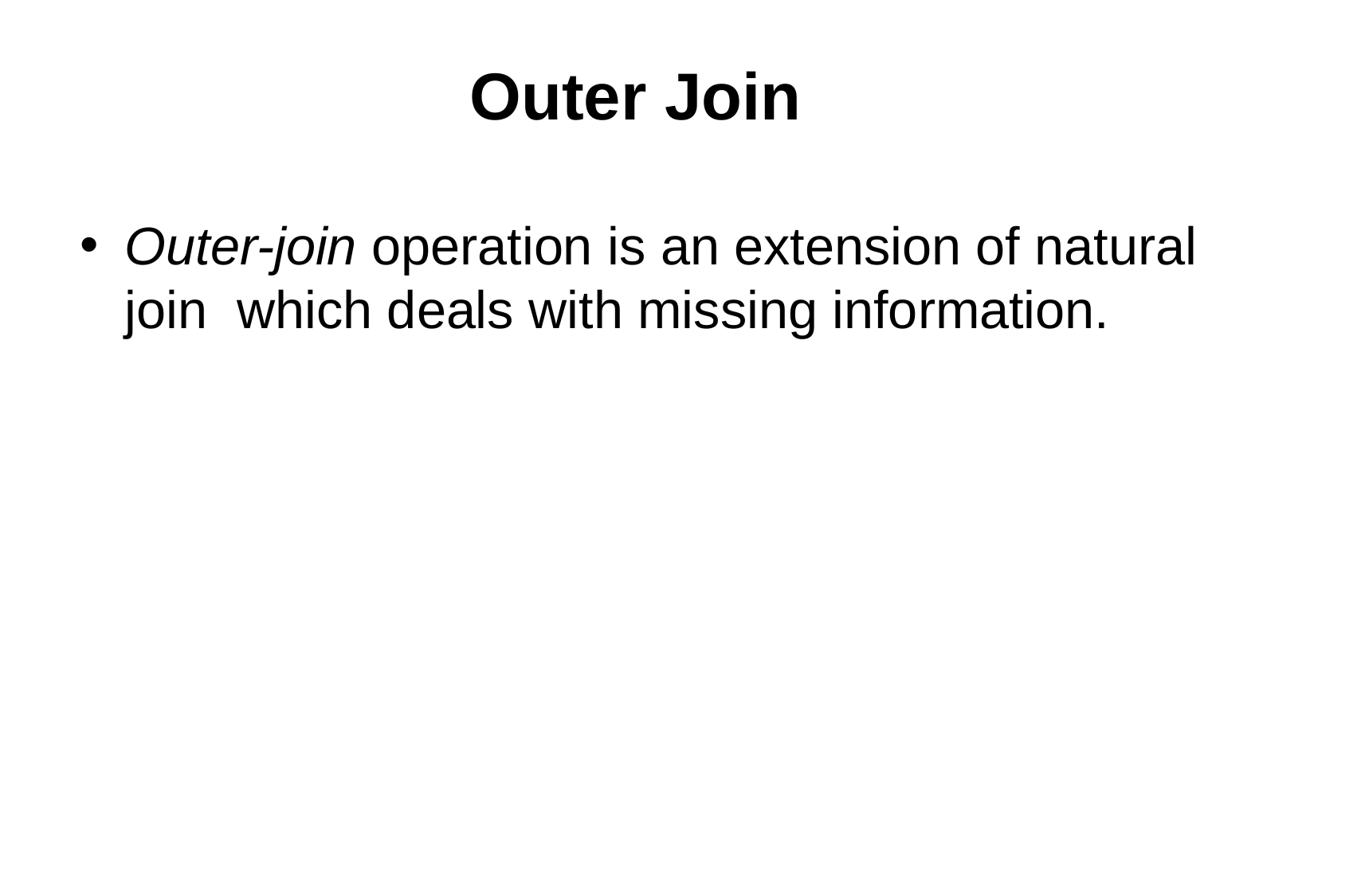

# Outer Join
Outer-join operation is an extension of natural join  which deals with missing information.